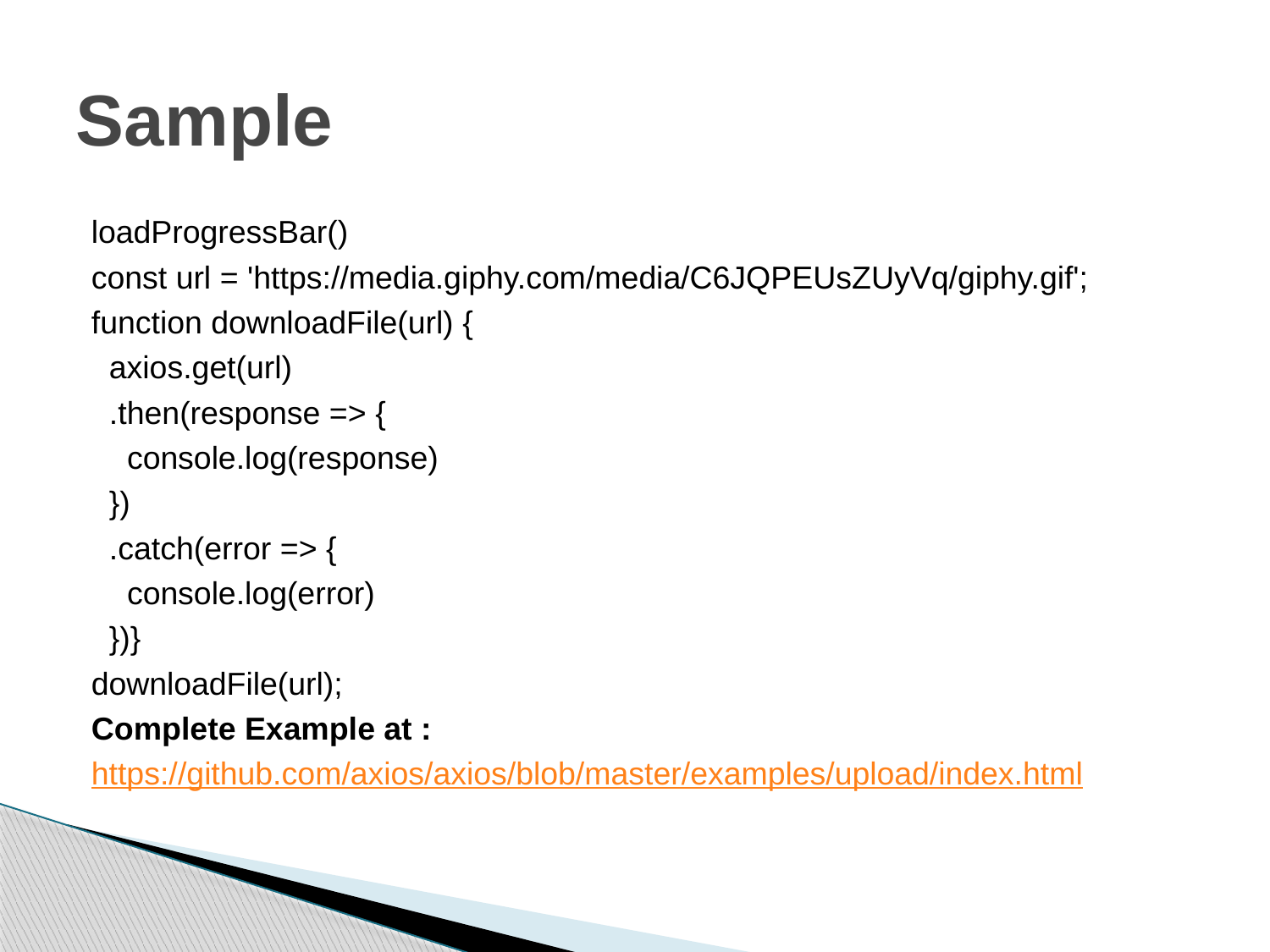

# Sample
loadProgressBar()
const url = 'https://media.giphy.com/media/C6JQPEUsZUyVq/giphy.gif';
function downloadFile(url) {
  axios.get(url)
  .then(response => {
    console.log(response)
  })
  .catch(error => {
    console.log(error)
  })}
downloadFile(url);
Complete Example at :
https://github.com/axios/axios/blob/master/examples/upload/index.html